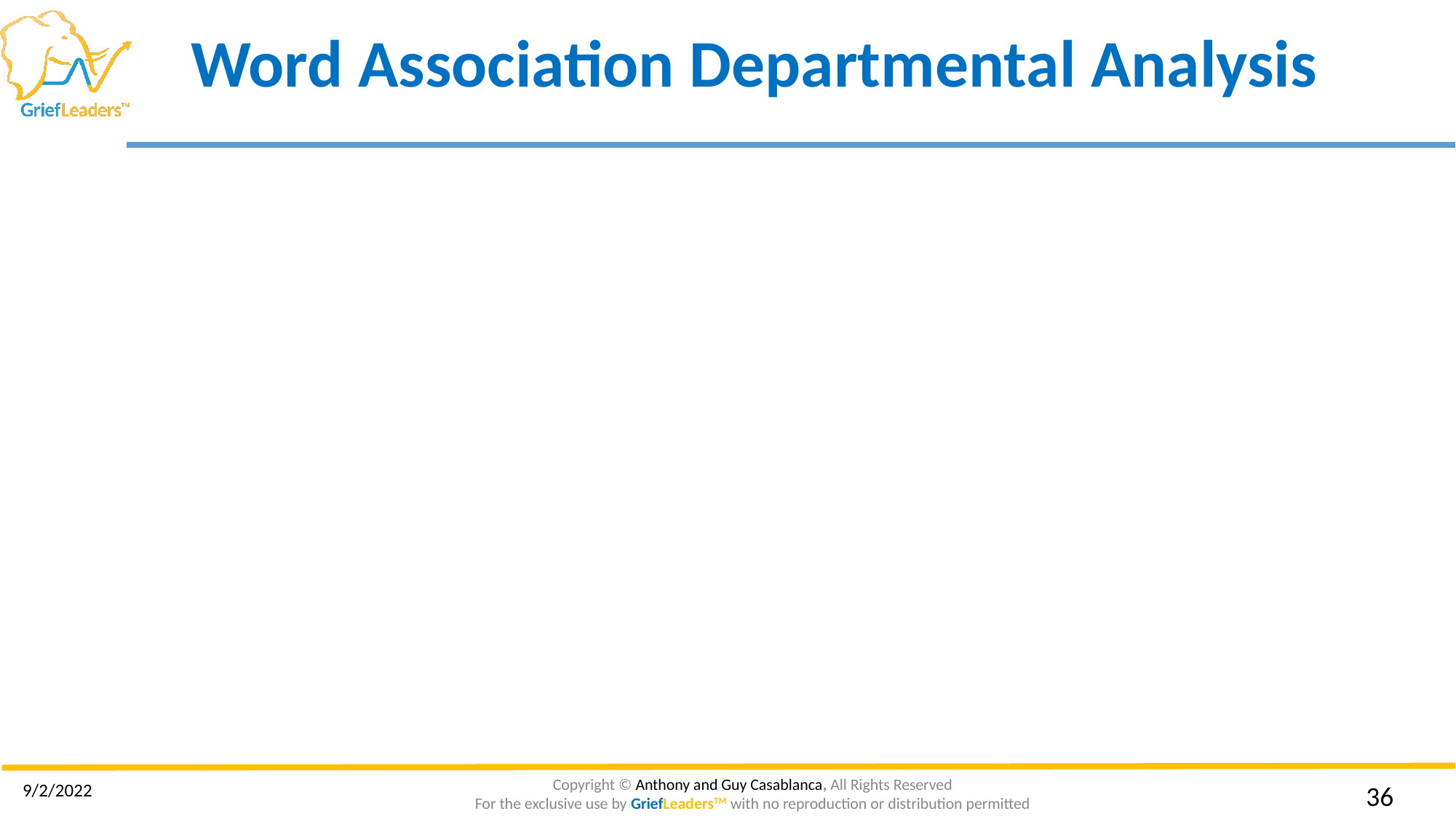

# Word Association Departmental Analysis
9/2/2022
36